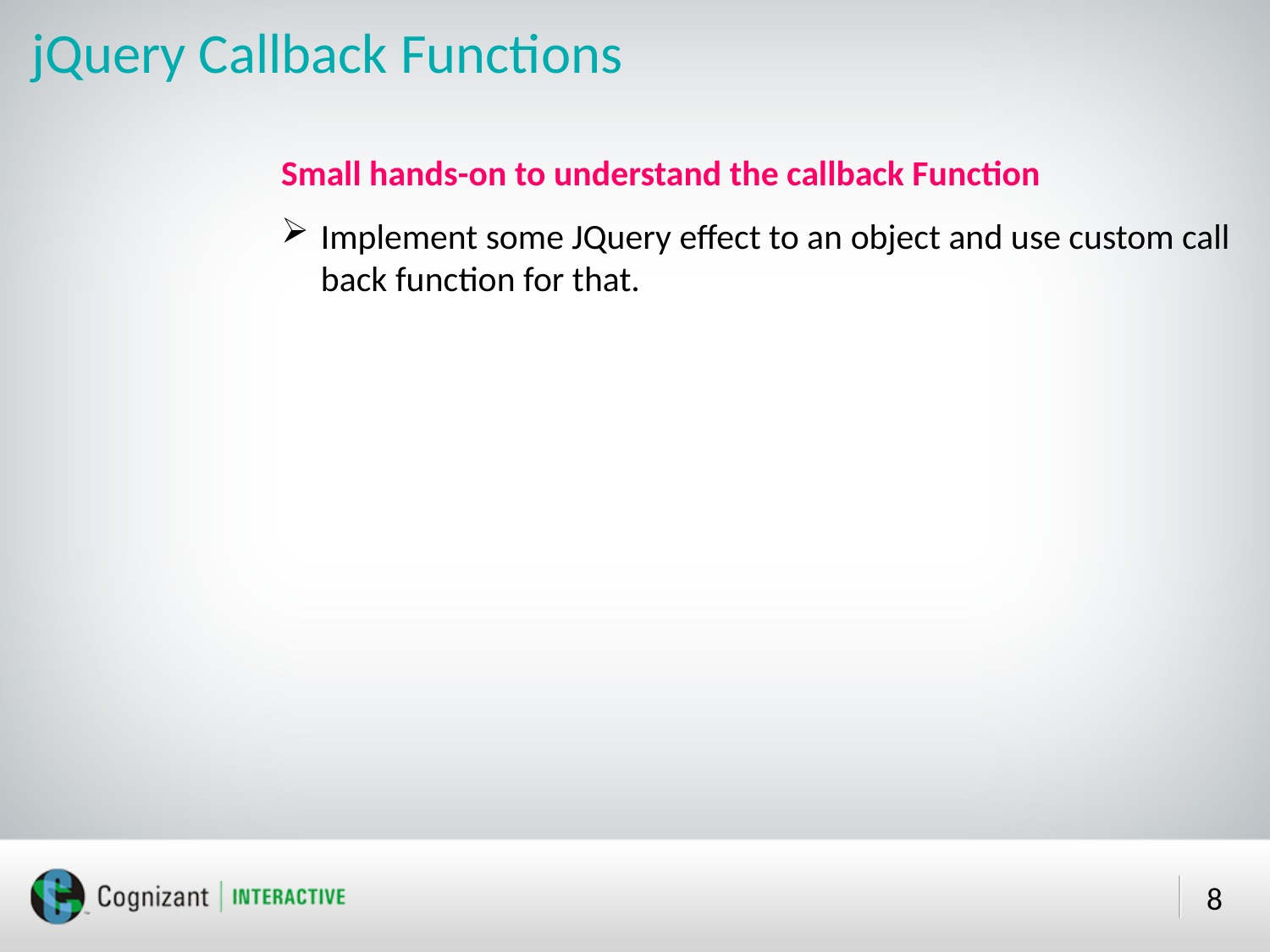

# jQuery Callback Functions
Small hands-on to understand the callback Function
Implement some JQuery effect to an object and use custom call back function for that.
8